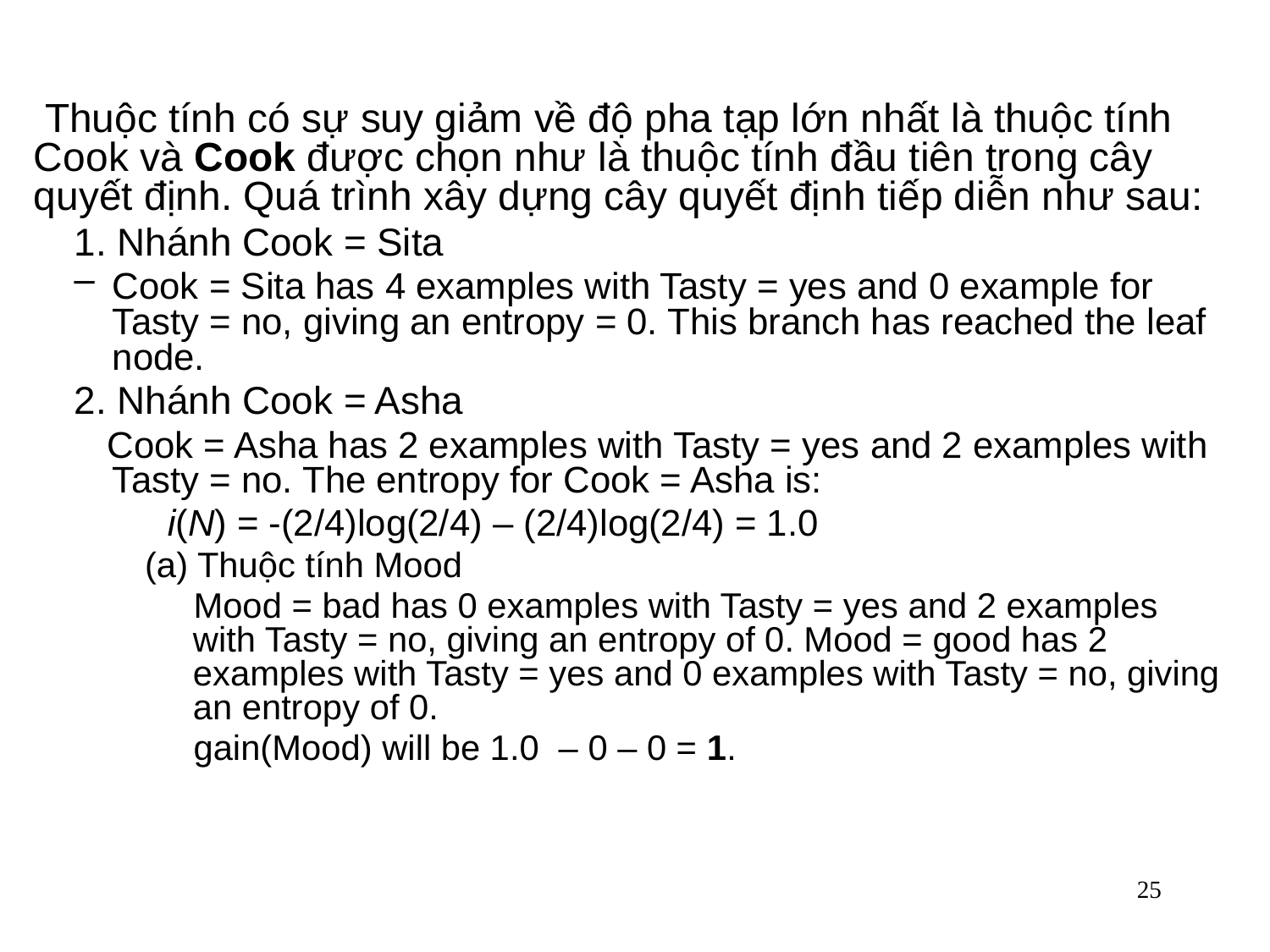

Thuộc tính có sự suy giảm về độ pha tạp lớn nhất là thuộc tính Cook và Cook được chọn như là thuộc tính đầu tiên trong cây quyết định. Quá trình xây dựng cây quyết định tiếp diễn như sau:
1. Nhánh Cook = Sita
Cook = Sita has 4 examples with Tasty = yes and 0 example for Tasty = no, giving an entropy = 0. This branch has reached the leaf node.
2. Nhánh Cook = Asha
    Cook = Asha has 2 examples with Tasty = yes and 2 examples with Tasty = no. The entropy for Cook = Asha is:
         i(N) = -(2/4)log(2/4) – (2/4)log(2/4) = 1.0
(a) Thuộc tính Mood
     Mood = bad has 0 examples with Tasty = yes and 2 examples with Tasty = no, giving an entropy of 0. Mood = good has 2 examples with Tasty = yes and 0 examples with Tasty = no, giving an entropy of 0.
     gain(Mood) will be 1.0  – 0 – 0 = 1.

25